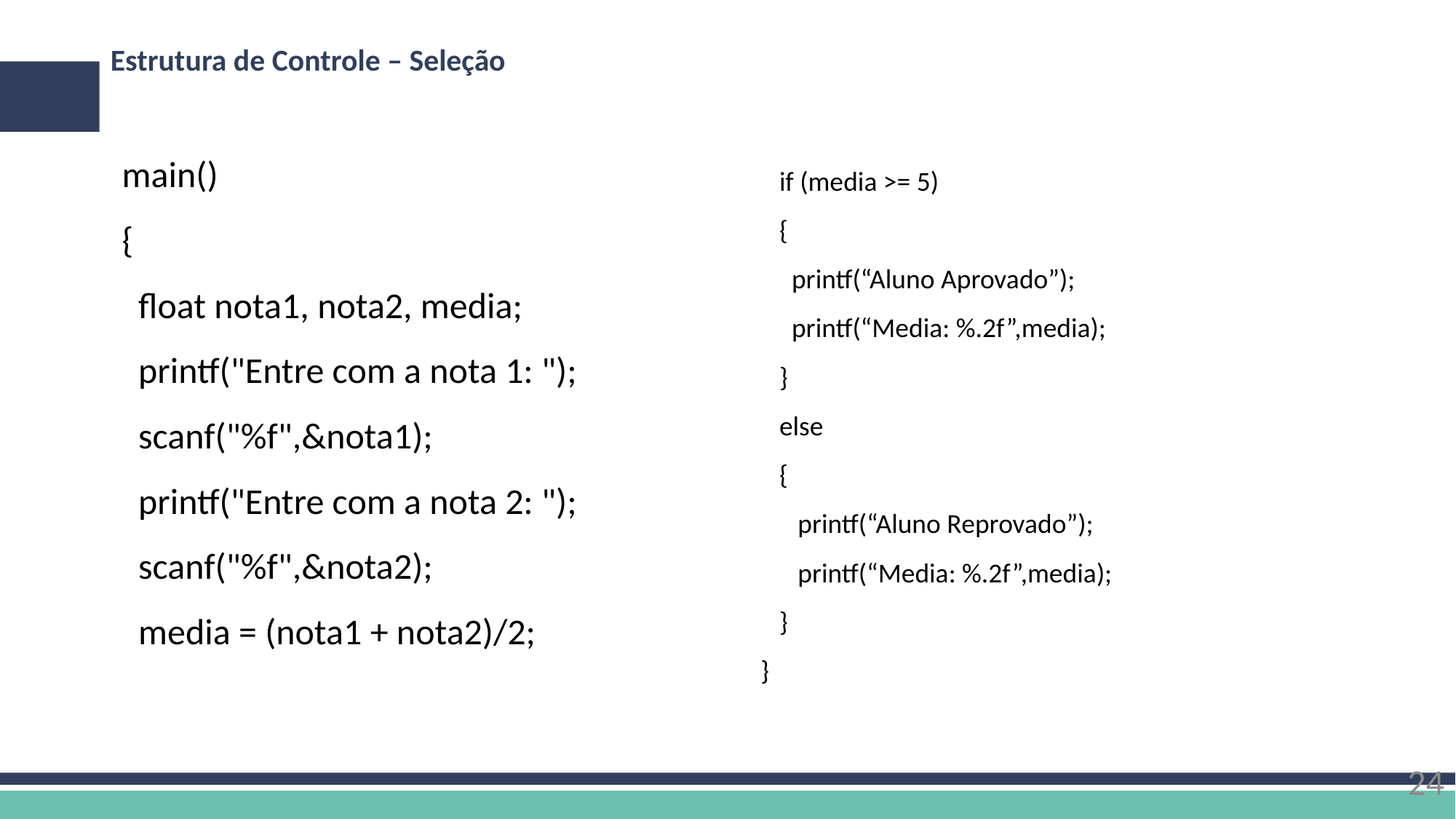

# Estrutura de Controle – Seleção
main()
{
  float nota1, nota2, media;
  printf("Entre com a nota 1: ");
  scanf("%f",&nota1);
  printf("Entre com a nota 2: ");
  scanf("%f",&nota2);
  media = (nota1 + nota2)/2;

   if (media >= 5)
   {
     printf(“Aluno Aprovado”);
     printf(“Media: %.2f”,media);
   }
   else
   {
      printf(“Aluno Reprovado”);
      printf(“Media: %.2f”,media);
   }
}
24